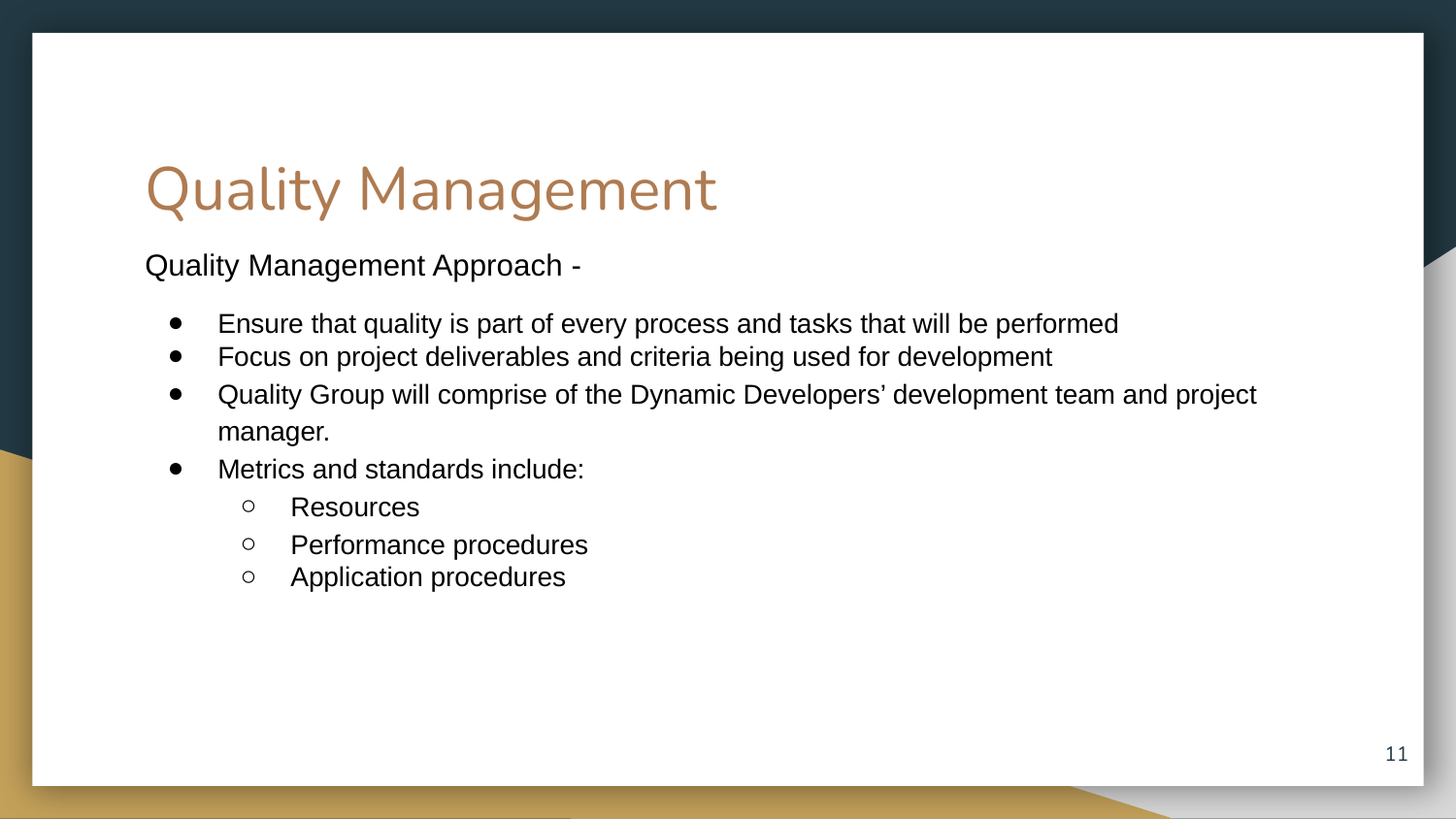

# Quality Management
Quality Management Approach -
Ensure that quality is part of every process and tasks that will be performed
Focus on project deliverables and criteria being used for development
Quality Group will comprise of the Dynamic Developers’ development team and project manager.
Metrics and standards include:
Resources
Performance procedures
Application procedures

11